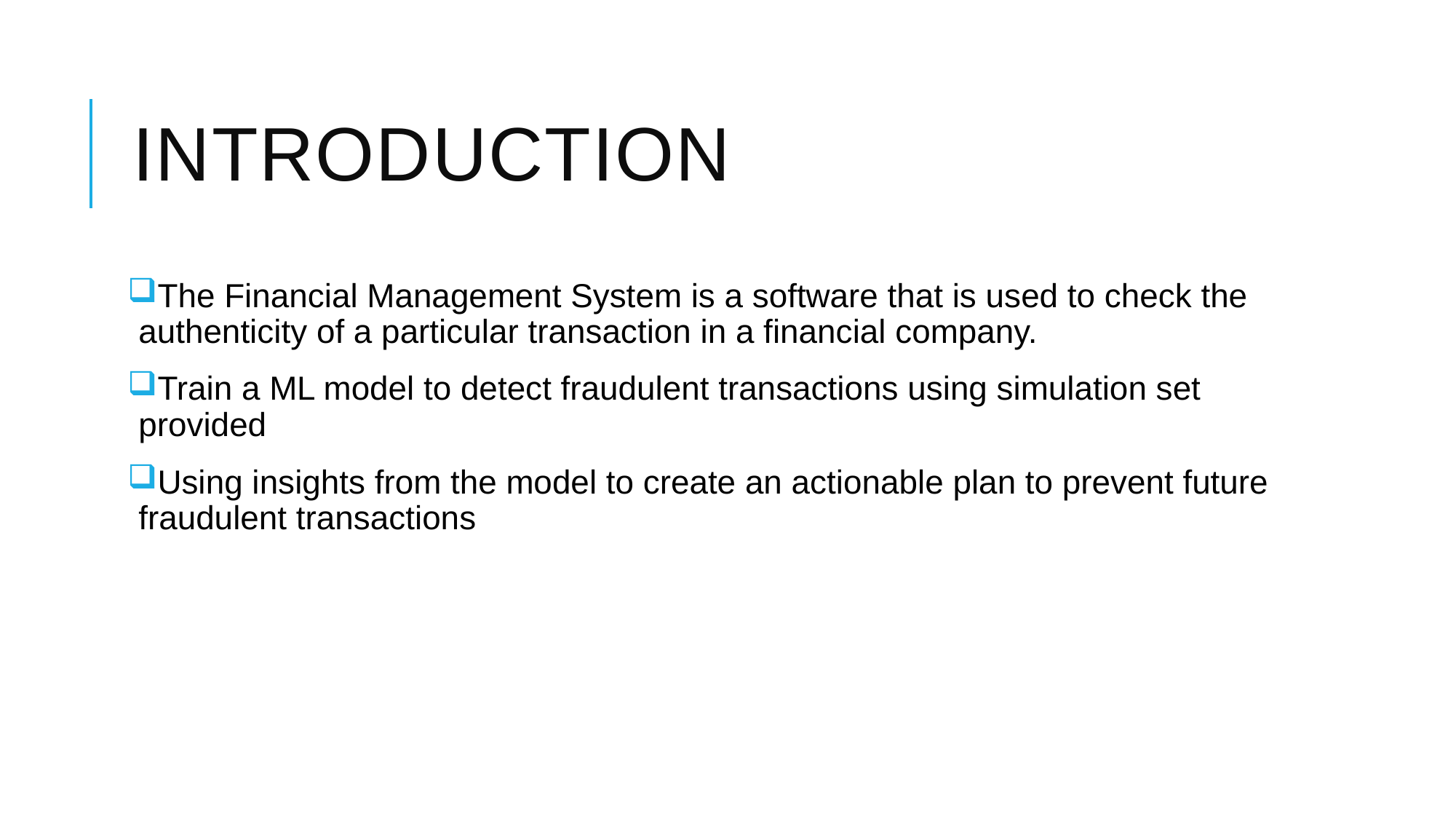

# Introduction
The Financial Management System is a software that is used to check the authenticity of a particular transaction in a financial company.
Train a ML model to detect fraudulent transactions using simulation set provided
Using insights from the model to create an actionable plan to prevent future fraudulent transactions